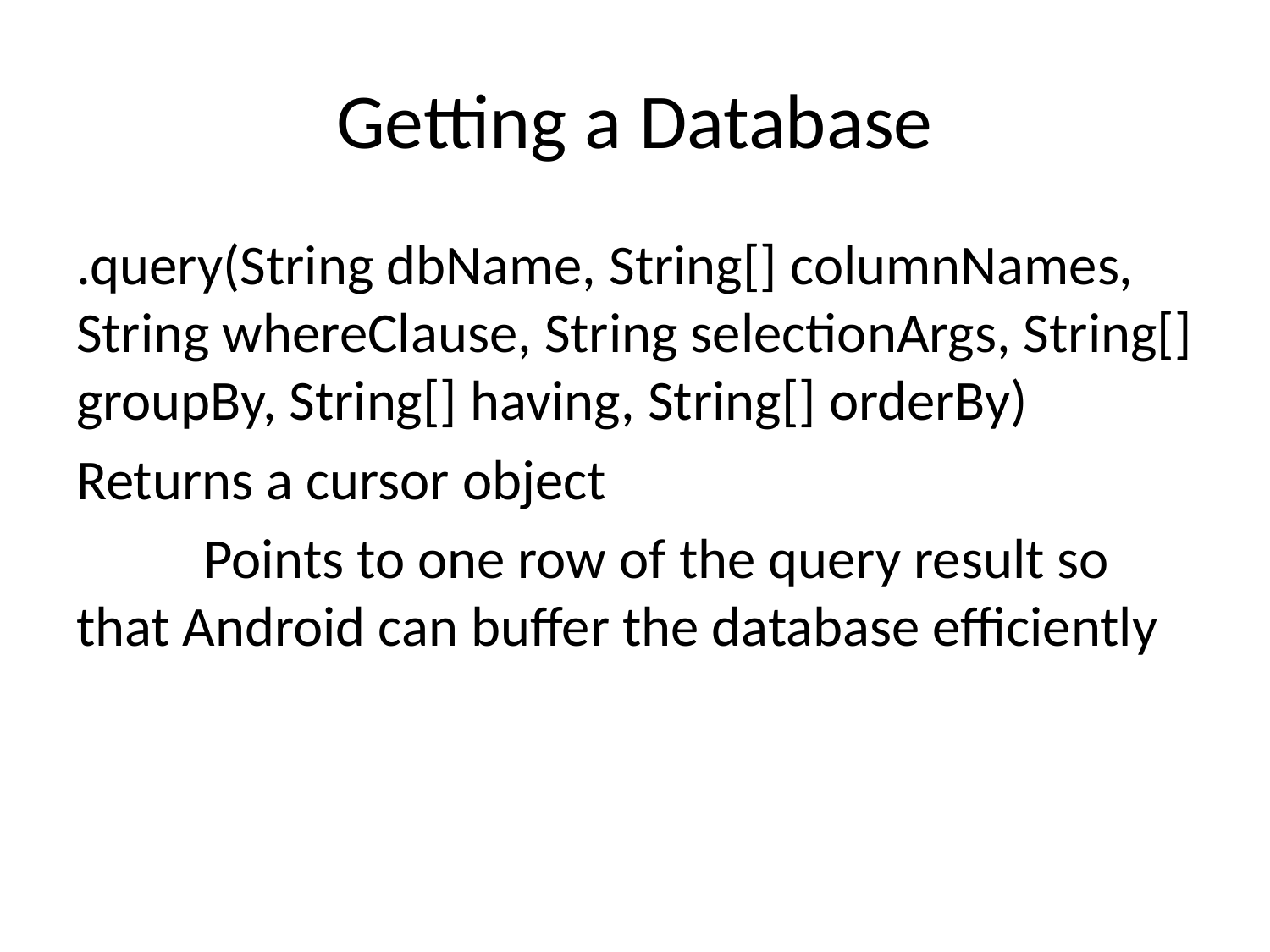

# Getting a Database
.query(String dbName, String[] columnNames, String whereClause, String selectionArgs, String[] groupBy, String[] having, String[] orderBy)
Returns a cursor object
	Points to one row of the query result so that Android can buffer the database efficiently